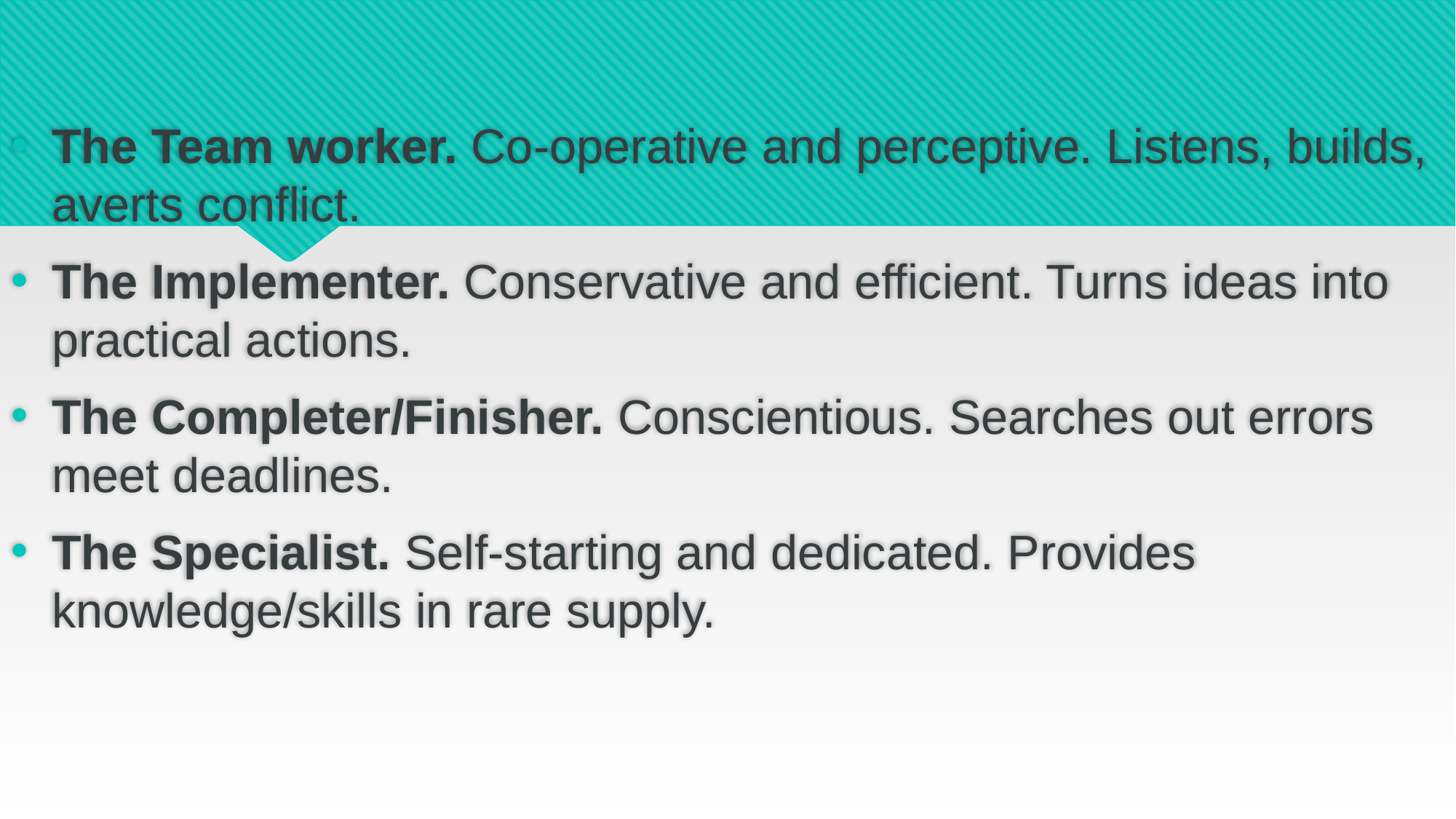

The Team worker. Co-operative and perceptive. Listens, builds, averts conflict.
The Implementer. Conservative and efficient. Turns ideas into practical actions.
The Completer/Finisher. Conscientious. Searches out errors meet deadlines.
The Specialist. Self-starting and dedicated. Provides knowledge/skills in rare supply.